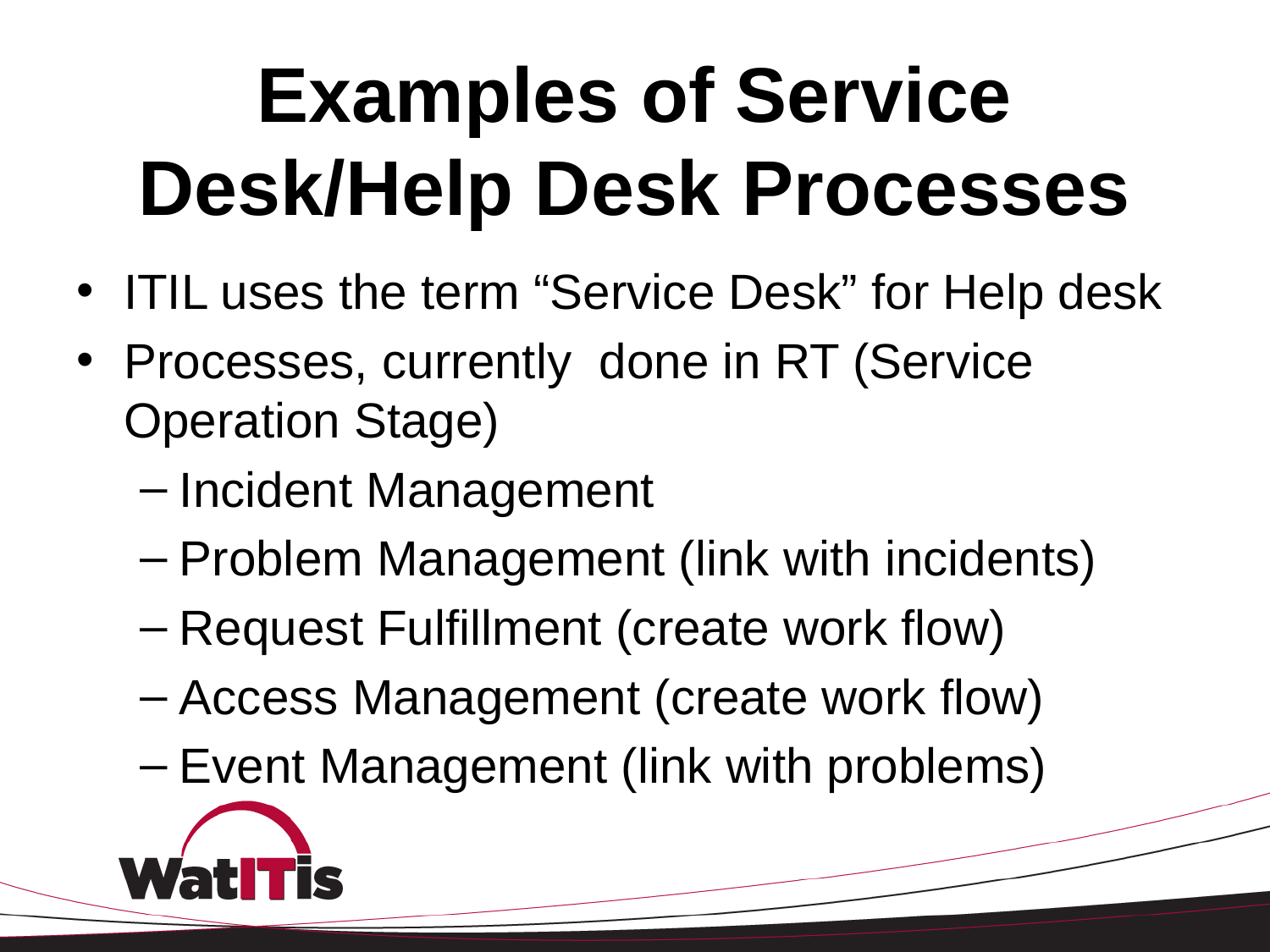

# Examples of Service Desk/Help Desk Processes
ITIL uses the term “Service Desk” for Help desk
Processes, currently  done in RT (Service Operation Stage)
Incident Management
Problem Management (link with incidents)
Request Fulfillment (create work flow)
Access Management (create work flow)
Event Management (link with problems)